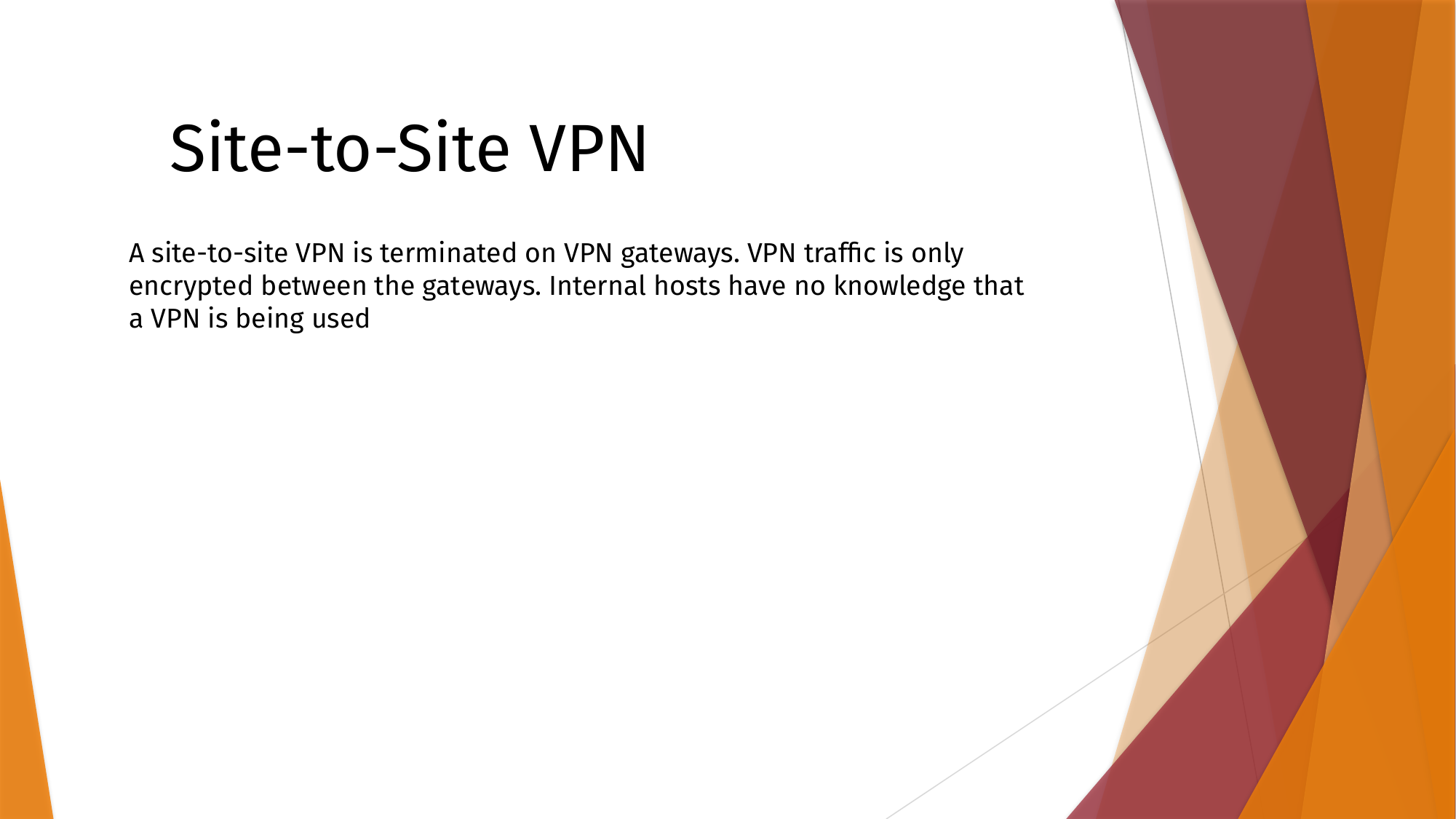

Site-to-Site VPN
A site-to-site VPN is terminated on VPN gateways. VPN traffic is only encrypted between the gateways. Internal hosts have no knowledge that a VPN is being used